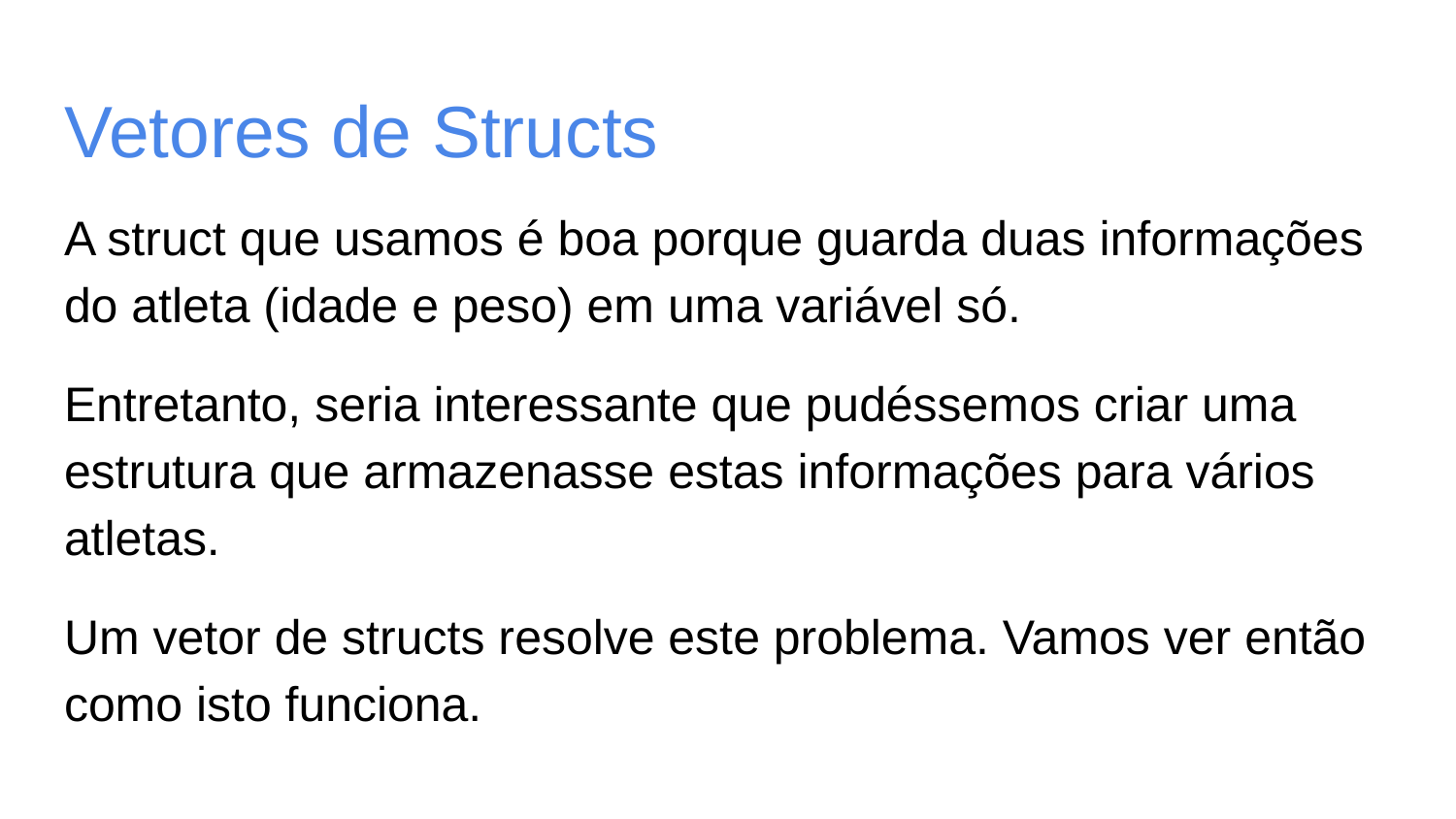

# Vetores de Structs
A struct que usamos é boa porque guarda duas informações do atleta (idade e peso) em uma variável só.
Entretanto, seria interessante que pudéssemos criar uma estrutura que armazenasse estas informações para vários atletas.
Um vetor de structs resolve este problema. Vamos ver então como isto funciona.